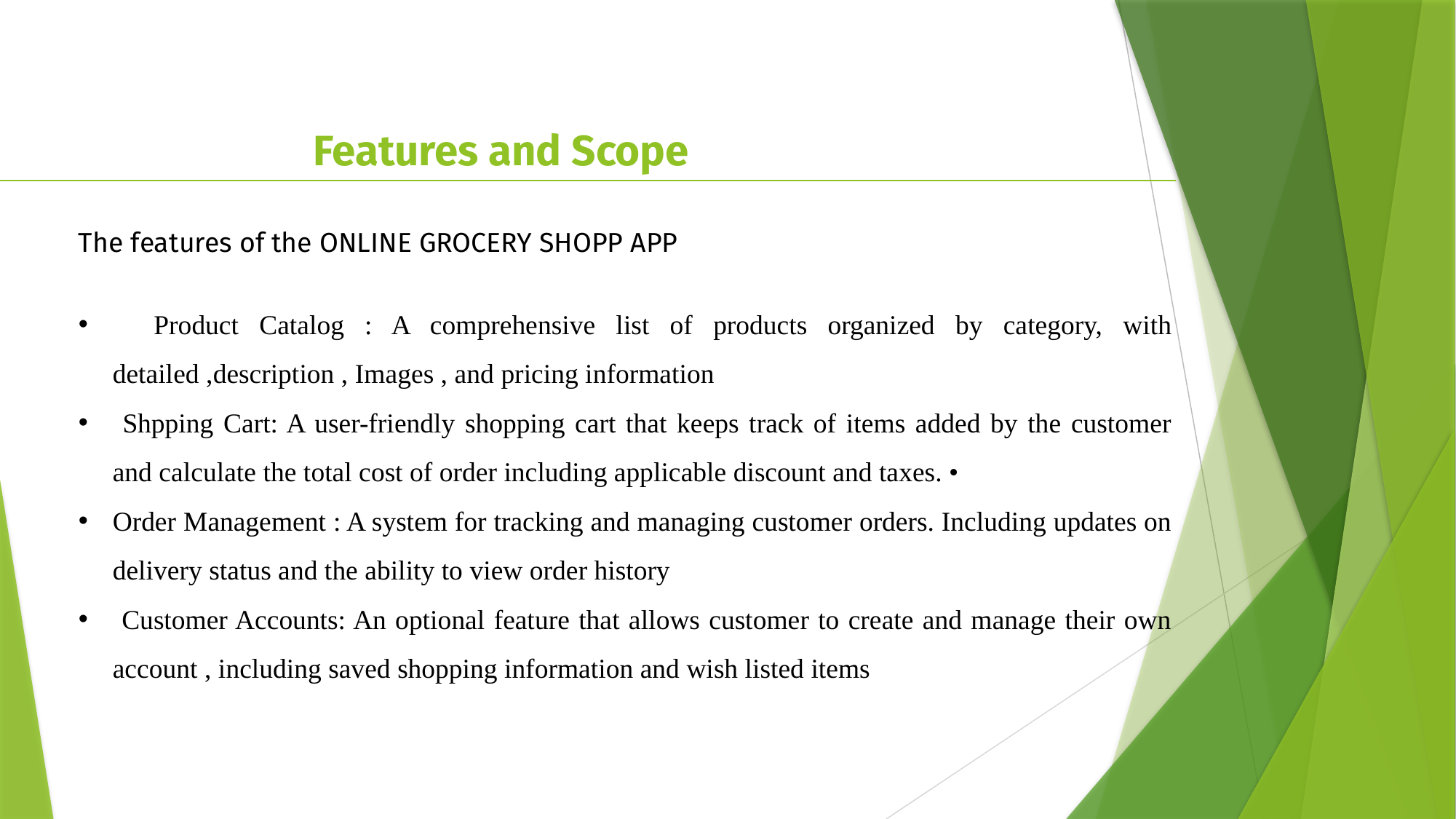

Features and Scope
The features of the ONLINE GROCERY SHOPP APP

  Product Catalog : A comprehensive list of products organized by category, with detailed ,description , Images , and pricing information
 Shpping Cart: A user-friendly shopping cart that keeps track of items added by the customer and calculate the total cost of order including applicable discount and taxes. •
Order Management : A system for tracking and managing customer orders. Including updates on delivery status and the ability to view order history
 Customer Accounts: An optional feature that allows customer to create and manage their own account , including saved shopping information and wish listed items